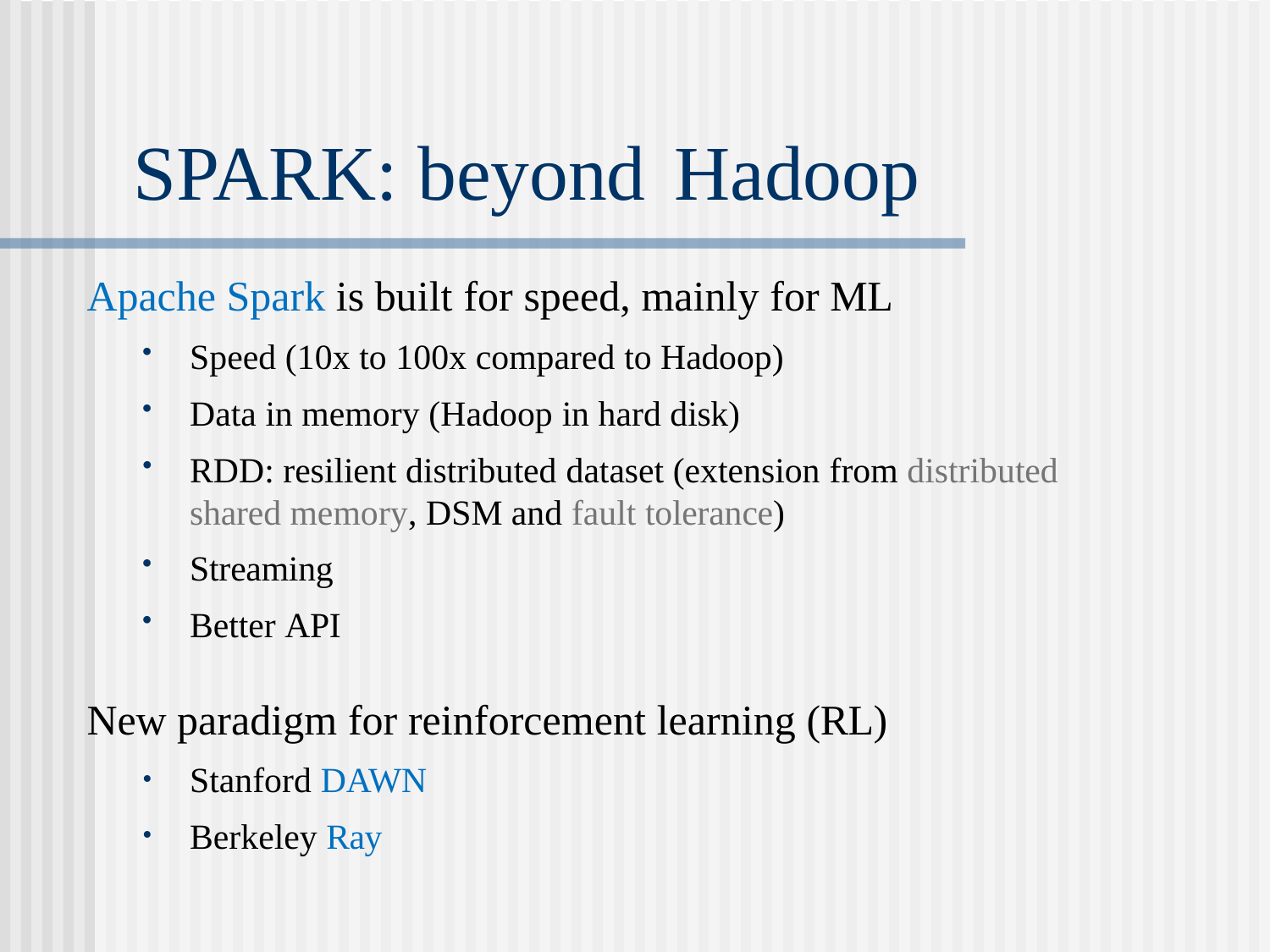

# SPARK: beyond	Hadoop
Apache Spark is built for speed, mainly for ML
Speed (10x to 100x compared to Hadoop)
Data in memory (Hadoop in hard disk)
RDD: resilient distributed dataset (extension from distributed shared memory, DSM and fault tolerance)
Streaming
Better API

New paradigm for reinforcement learning (RL)
Stanford DAWN
Berkeley Ray